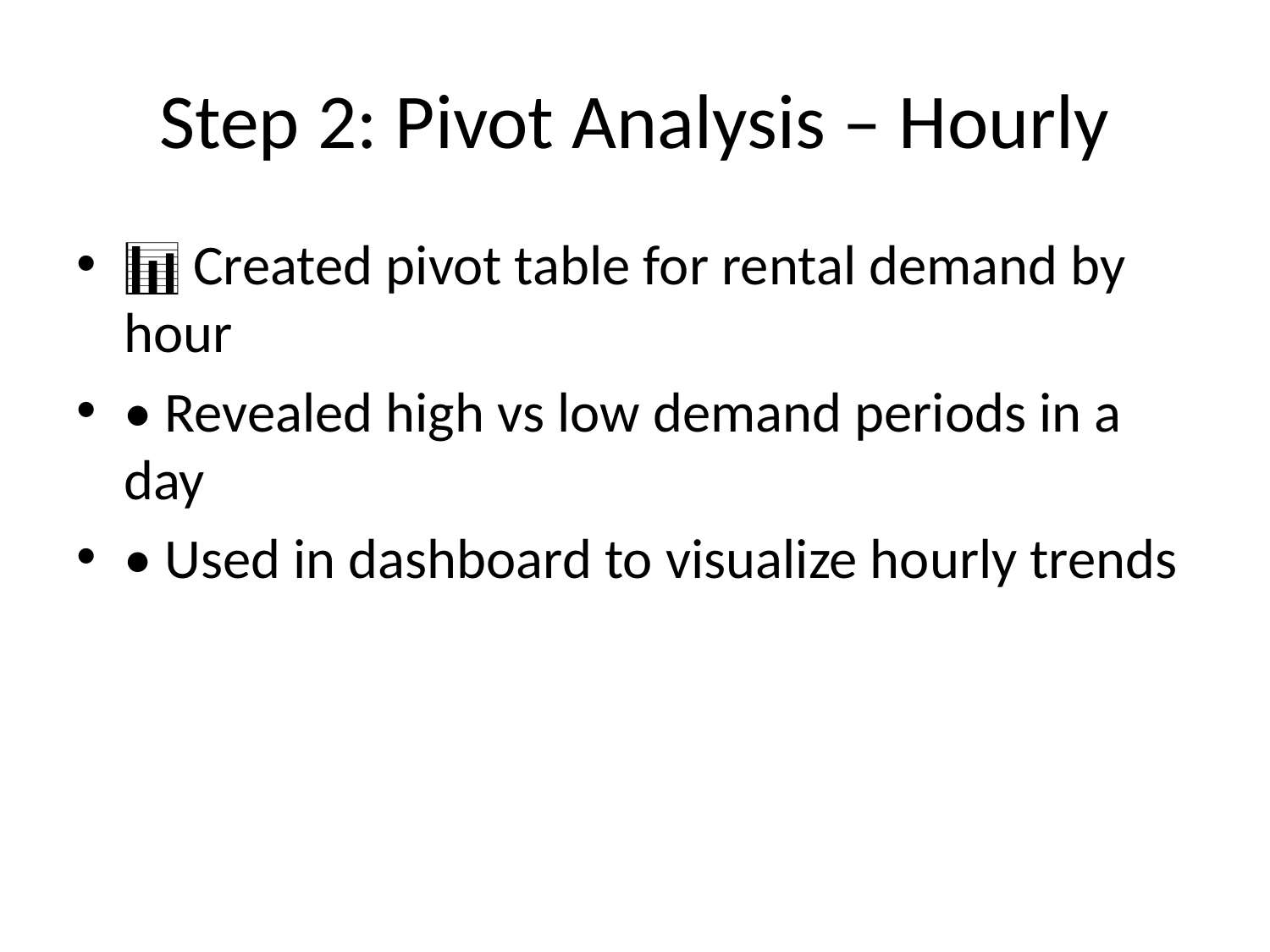

# Step 2: Pivot Analysis – Hourly
📊 Created pivot table for rental demand by hour
• Revealed high vs low demand periods in a day
• Used in dashboard to visualize hourly trends